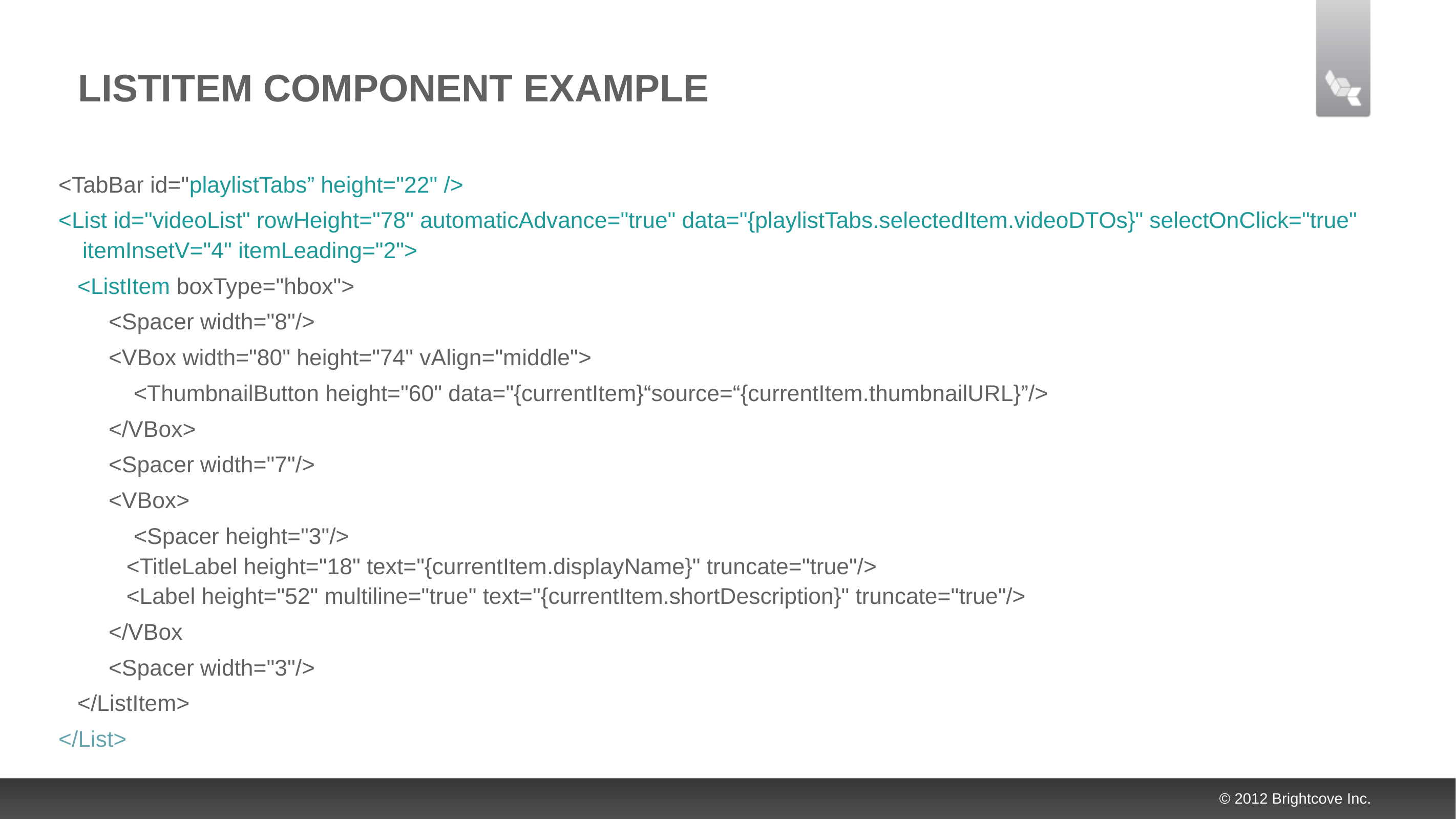

# ListItem Component Example
<TabBar id="playlistTabs” height="22" />
<List id="videoList" rowHeight="78" automaticAdvance="true" data="{playlistTabs.selectedItem.videoDTOs}" selectOnClick="true" itemInsetV="4" itemLeading="2">
   <ListItem boxType="hbox">
        <Spacer width="8"/>
        <VBox width="80" height="74" vAlign="middle">
            <ThumbnailButton height="60" data="{currentItem}“source=“{currentItem.thumbnailURL}”/>
        </VBox>
        <Spacer width="7"/>
        <VBox>
            <Spacer height="3"/>
       <TitleLabel height="18" text="{currentItem.displayName}" truncate="true"/>
       <Label height="52" multiline="true" text="{currentItem.shortDescription}" truncate="true"/>
        </VBox
        <Spacer width="3"/>
   </ListItem>
</List>